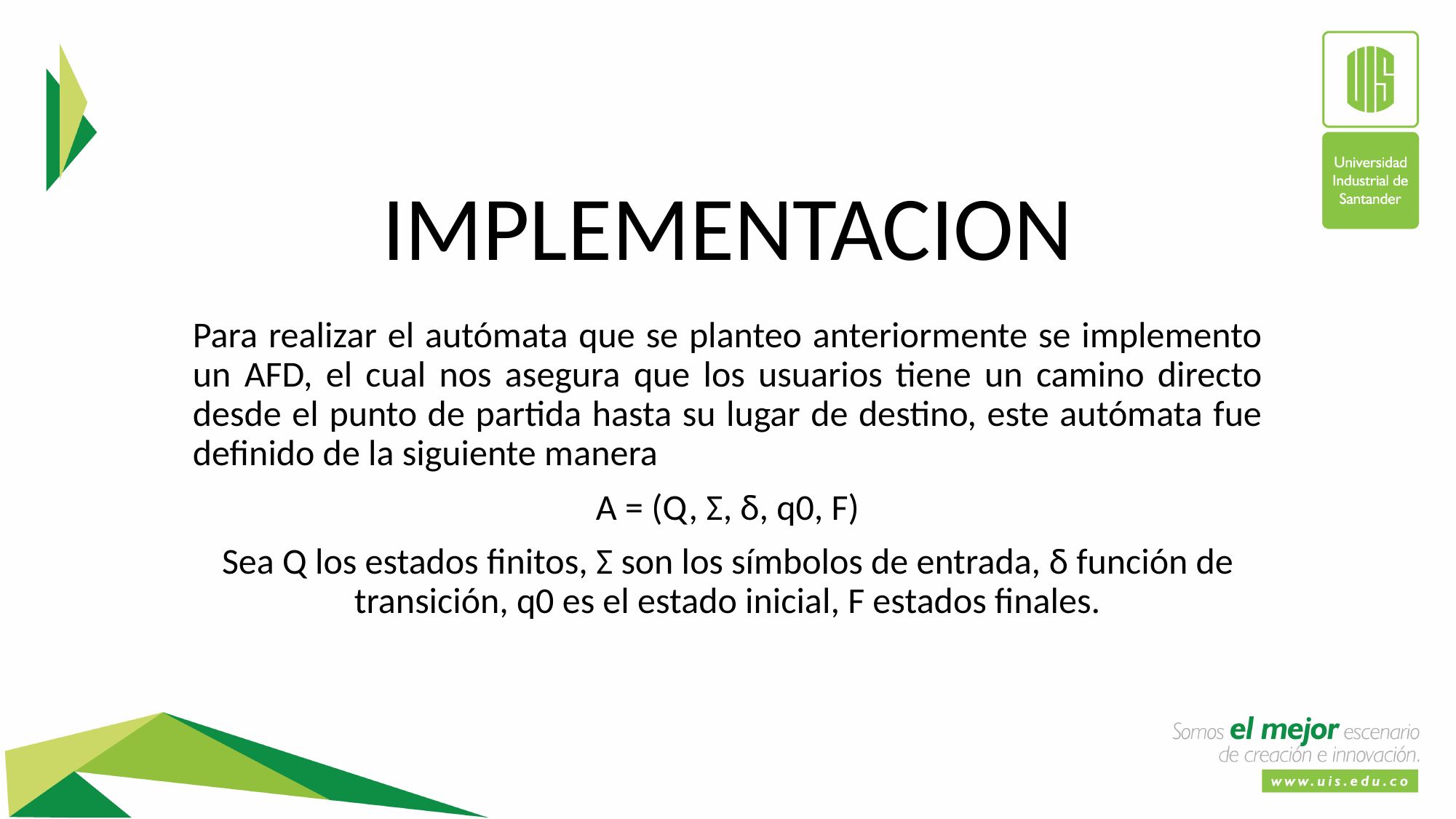

# IMPLEMENTACION
Para realizar el autómata que se planteo anteriormente se implemento un AFD, el cual nos asegura que los usuarios tiene un camino directo desde el punto de partida hasta su lugar de destino, este autómata fue definido de la siguiente manera
A = (Q, Σ, δ, q0, F)
Sea Q los estados finitos, Σ son los símbolos de entrada, δ función de transición, q0 es el estado inicial, F estados finales.